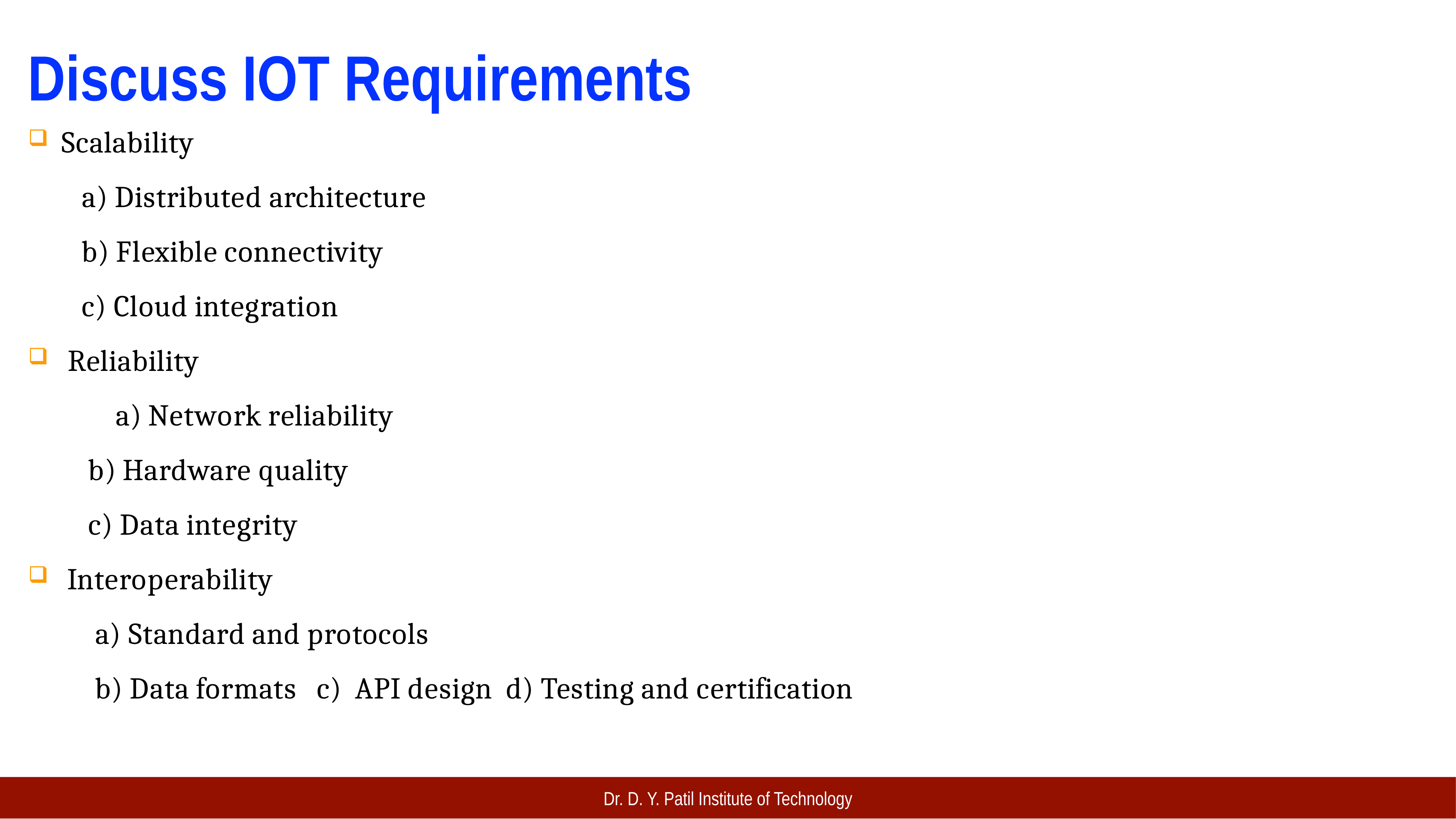

Discuss IOT Requirements
Scalability
        a) Distributed architecture
        b) Flexible connectivity
        c) Cloud integration
 Reliability
 		a) Network reliability
         b) Hardware quality
         c) Data integrity
 Interoperability
          a) Standard and protocols
          b) Data formats   c)  API design  d) Testing and certification